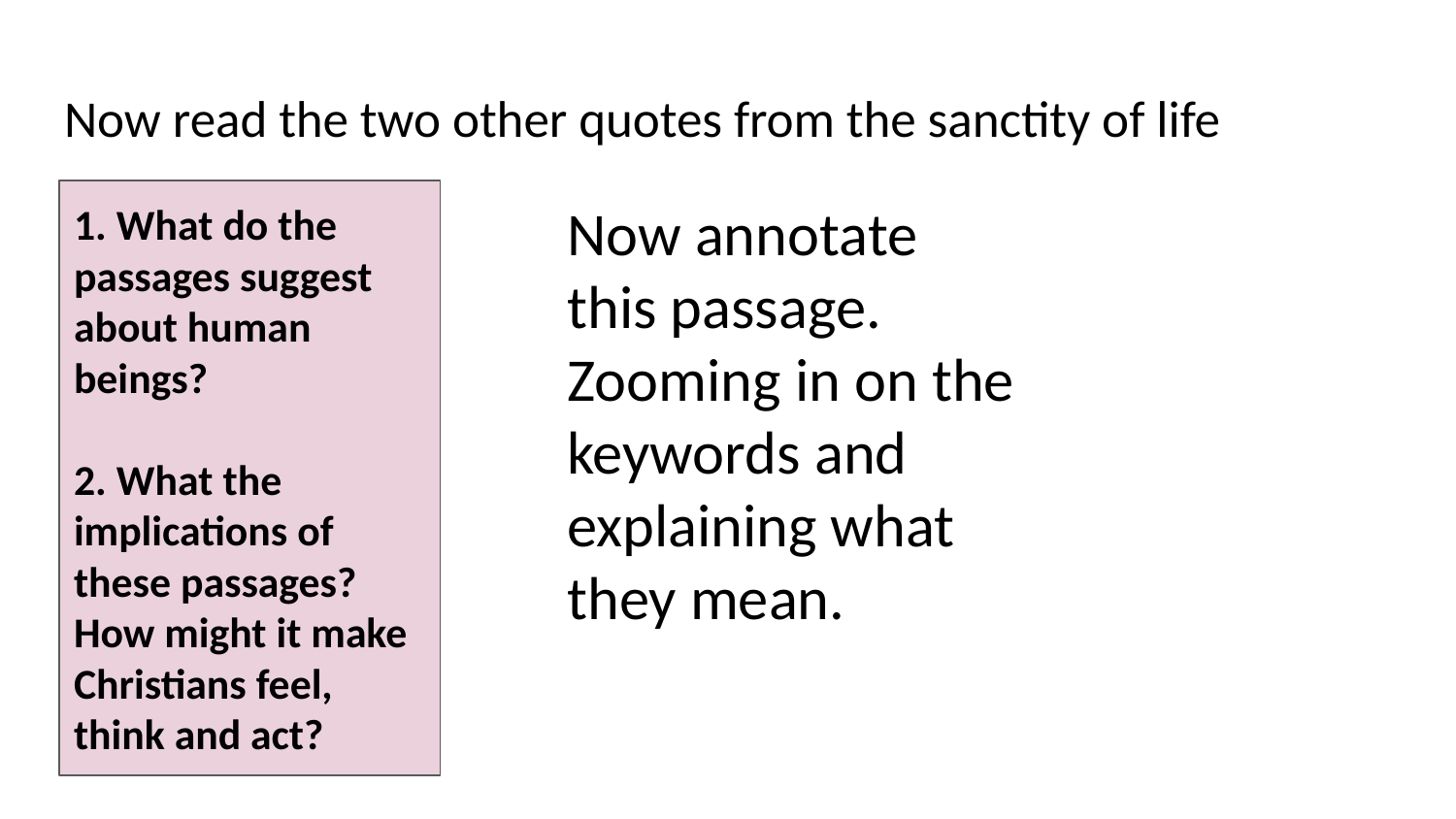

# Now read the two other quotes from the sanctity of life
1. What do the passages suggest about human beings?

2. What the implications of these passages? How might it make Christians feel, think and act?
Now annotate this passage. Zooming in on the keywords and explaining what they mean.